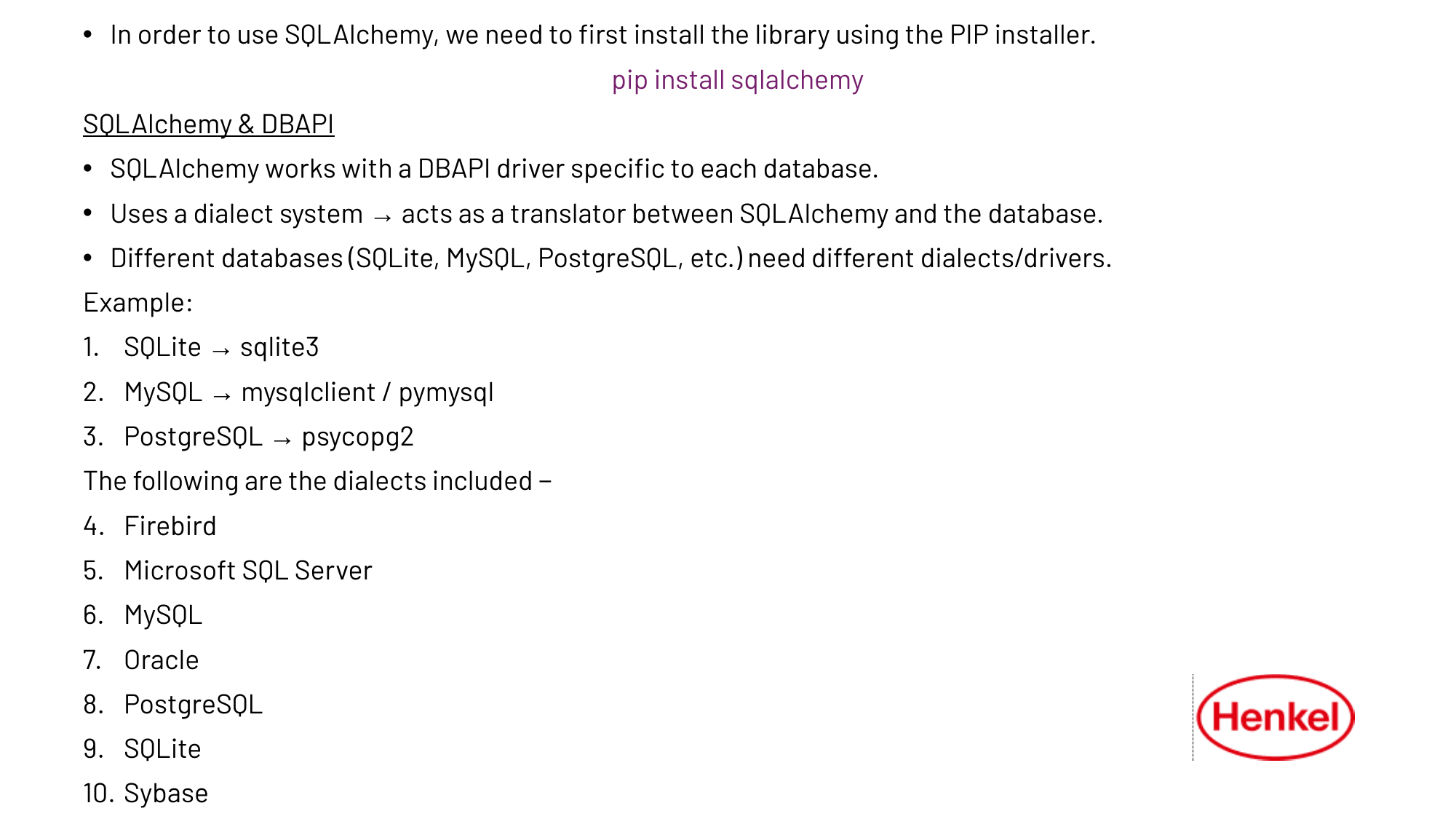

In order to use SQLAlchemy, we need to first install the library using the PIP installer.
pip install sqlalchemy
SQLAlchemy & DBAPI
SQLAlchemy works with a DBAPI driver specific to each database.
Uses a dialect system → acts as a translator between SQLAlchemy and the database.
Different databases (SQLite, MySQL, PostgreSQL, etc.) need different dialects/drivers.
Example:
SQLite → sqlite3
MySQL → mysqlclient / pymysql
PostgreSQL → psycopg2
The following are the dialects included −
Firebird
Microsoft SQL Server
MySQL
Oracle
PostgreSQL
SQLite
Sybase